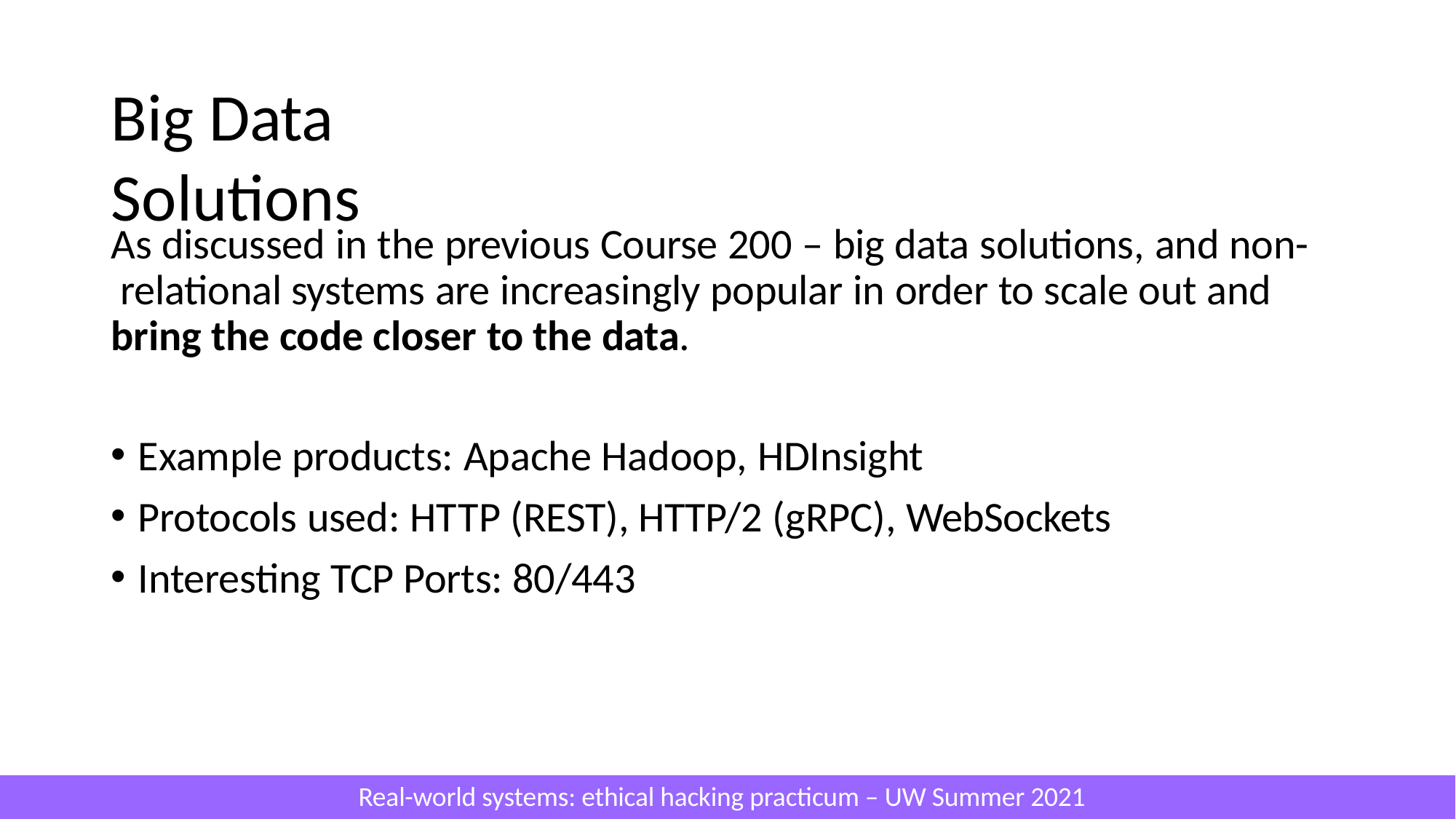

# Big Data Solutions
As discussed in the previous Course 200 – big data solutions, and non-  relational systems are increasingly popular in order to scale out and  bring the code closer to the data.

Example products: Apache Hadoop, HDInsight
Protocols used: HTTP (REST), HTTP/2 (gRPC), WebSockets
Interesting TCP Ports: 80/443
Real-world systems: ethical hacking practicum – UW Summer 2021